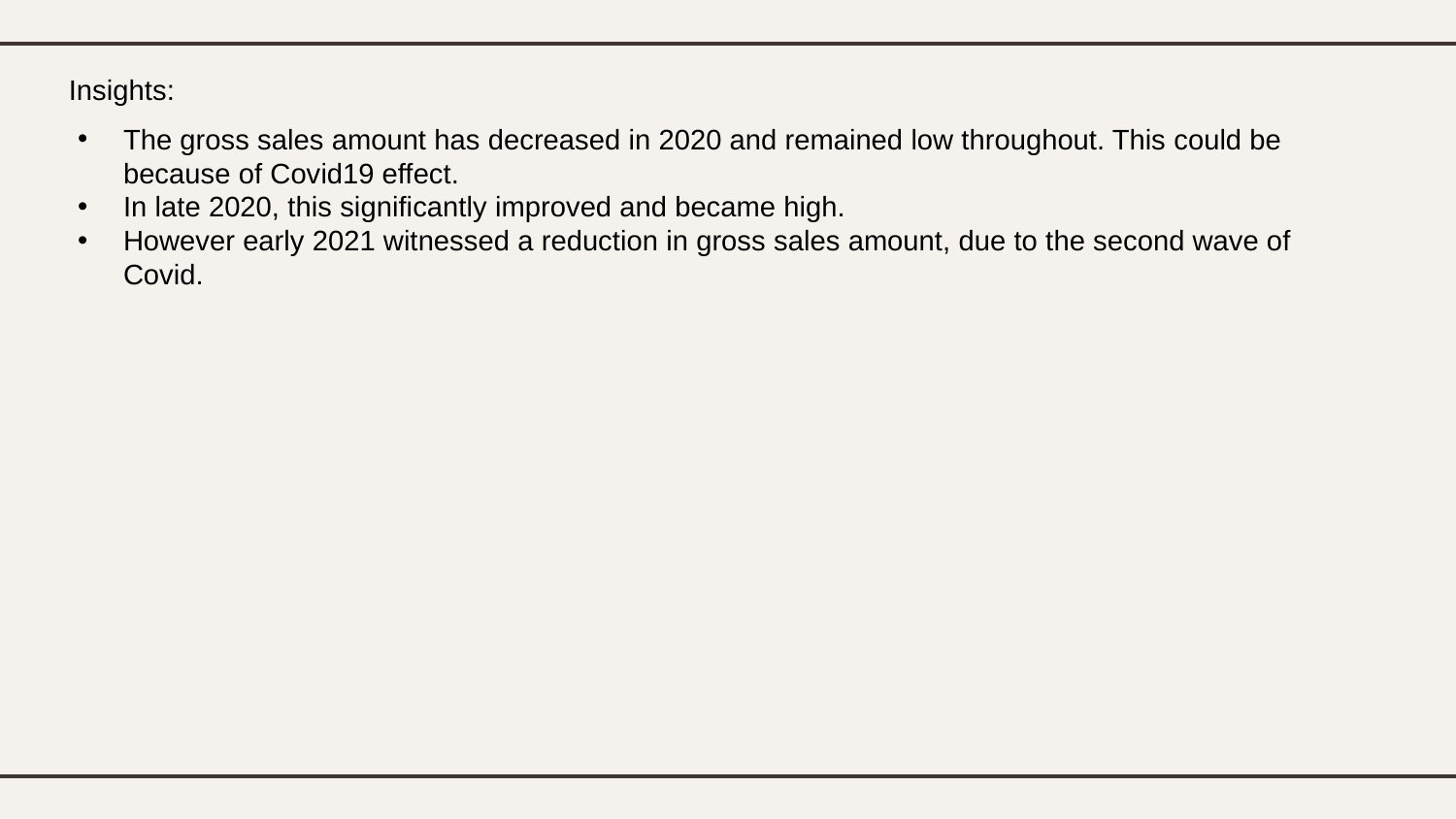

Insights:
The gross sales amount has decreased in 2020 and remained low throughout. This could be because of Covid19 effect.
In late 2020, this significantly improved and became high.
However early 2021 witnessed a reduction in gross sales amount, due to the second wave of Covid.